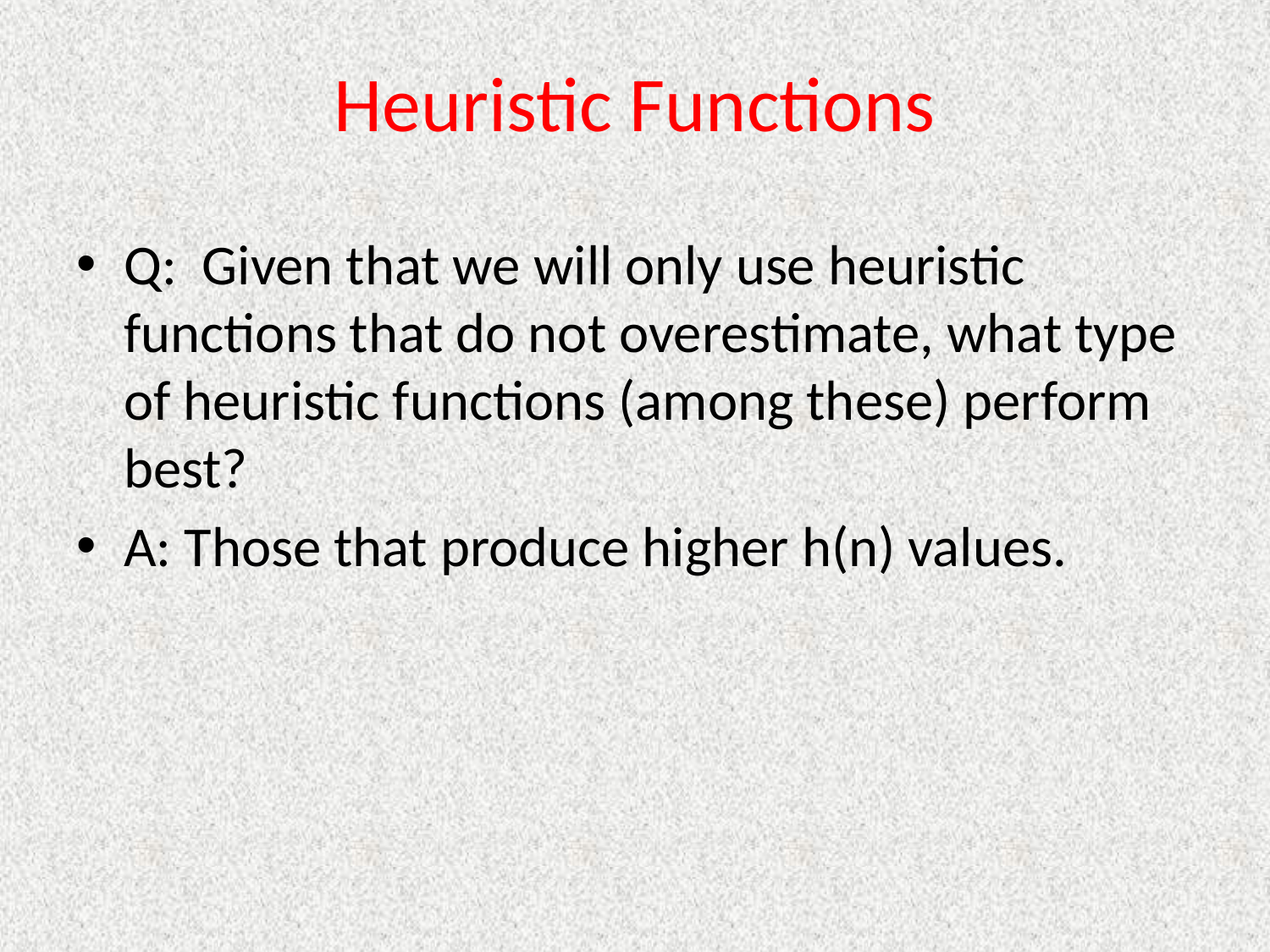

# Heuristic Functions
Q:  Given that we will only use heuristic functions that do not overestimate, what type of heuristic functions (among these) perform best?
A: Those that produce higher h(n) values.